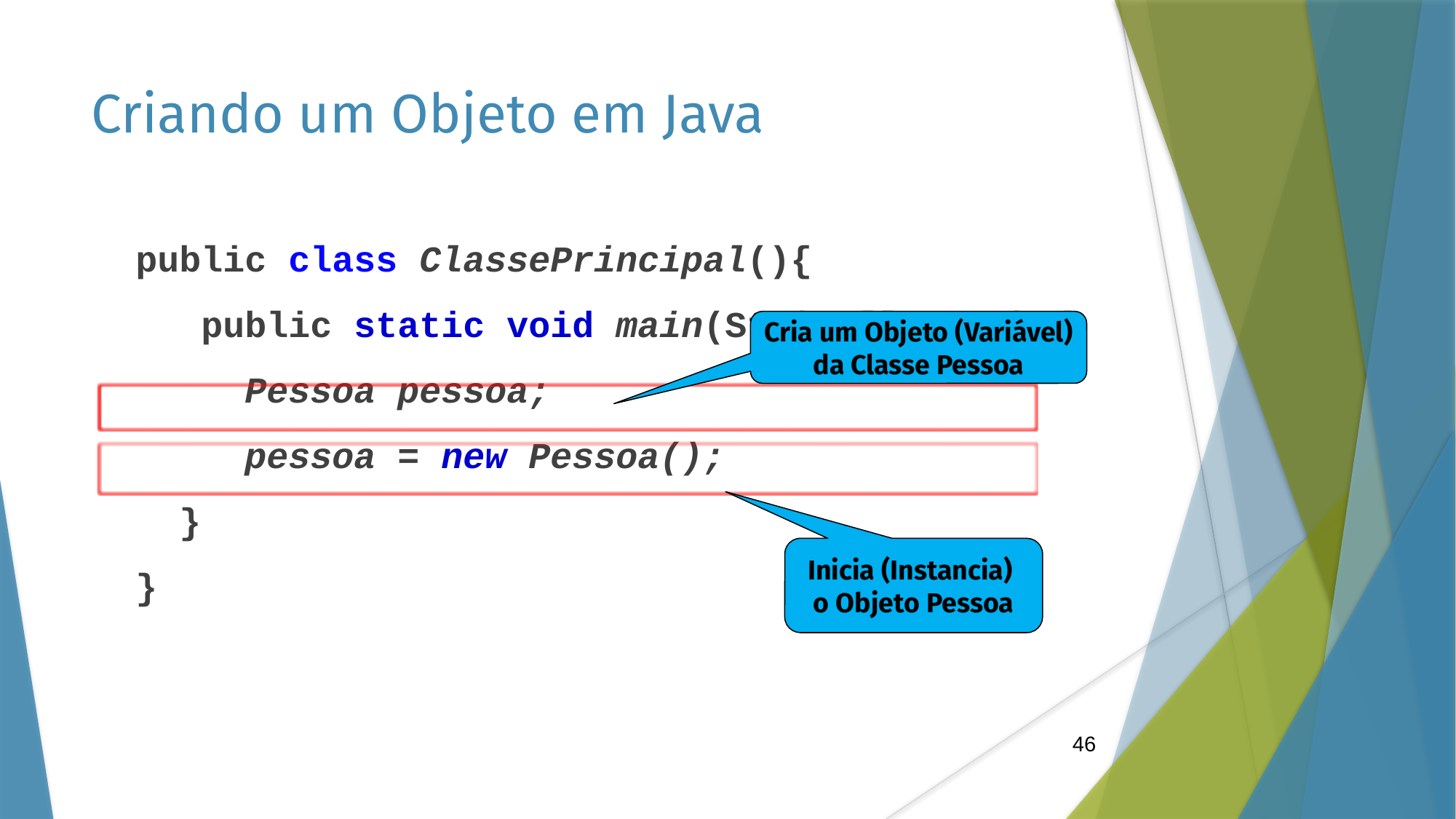

Criando um Objeto em Java

public class ClassePrincipal(){
   public static void main(String[] args) {
 	Pessoa pessoa;
	pessoa = new Pessoa();
  }
}
Cria um Objeto (Variável)
da Classe Pessoa

Inicia (Instancia)
o Objeto Pessoa
46